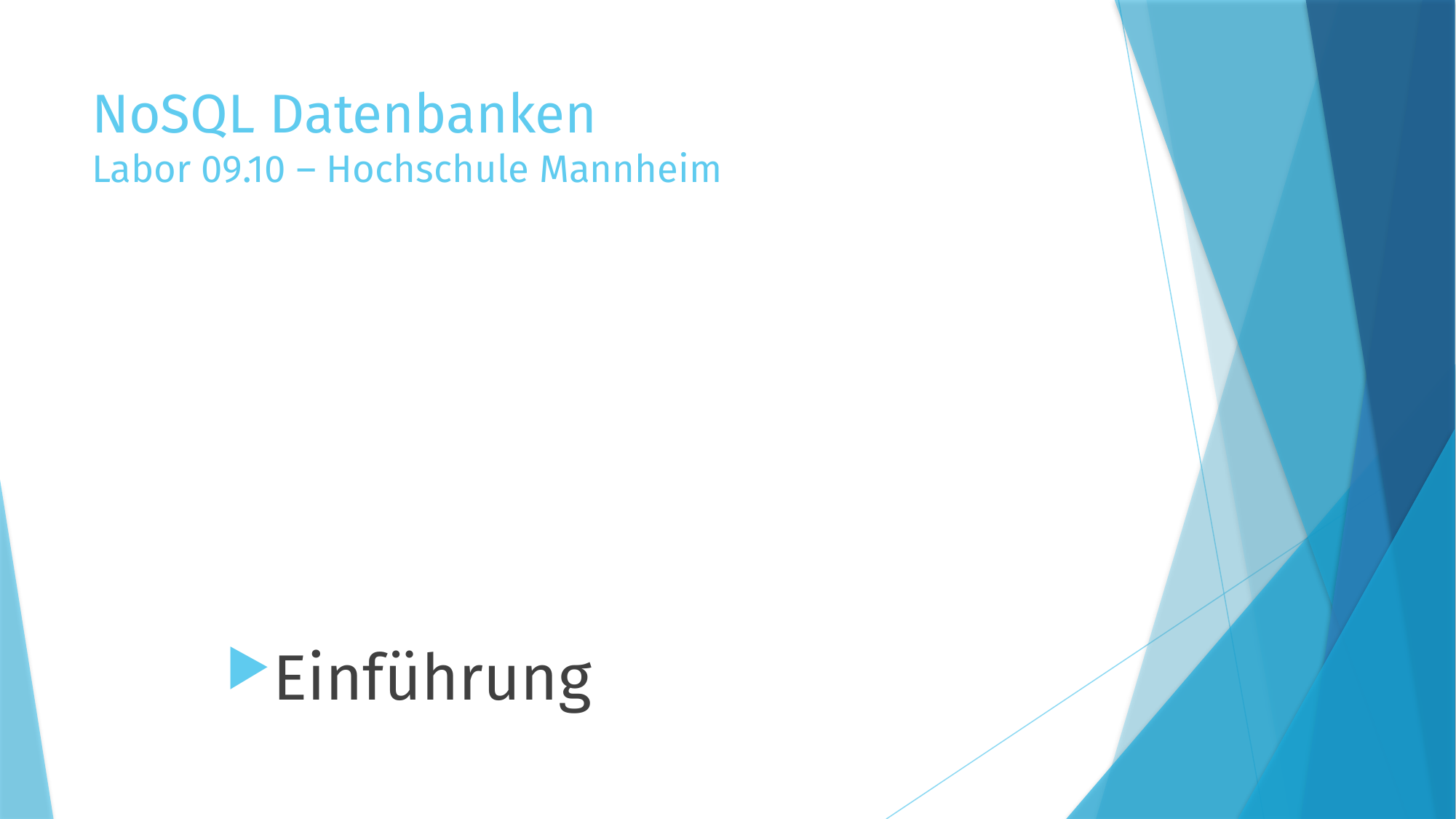

# NoSQL Datenbanken Labor 09.10 – Hochschule Mannheim

Einführung